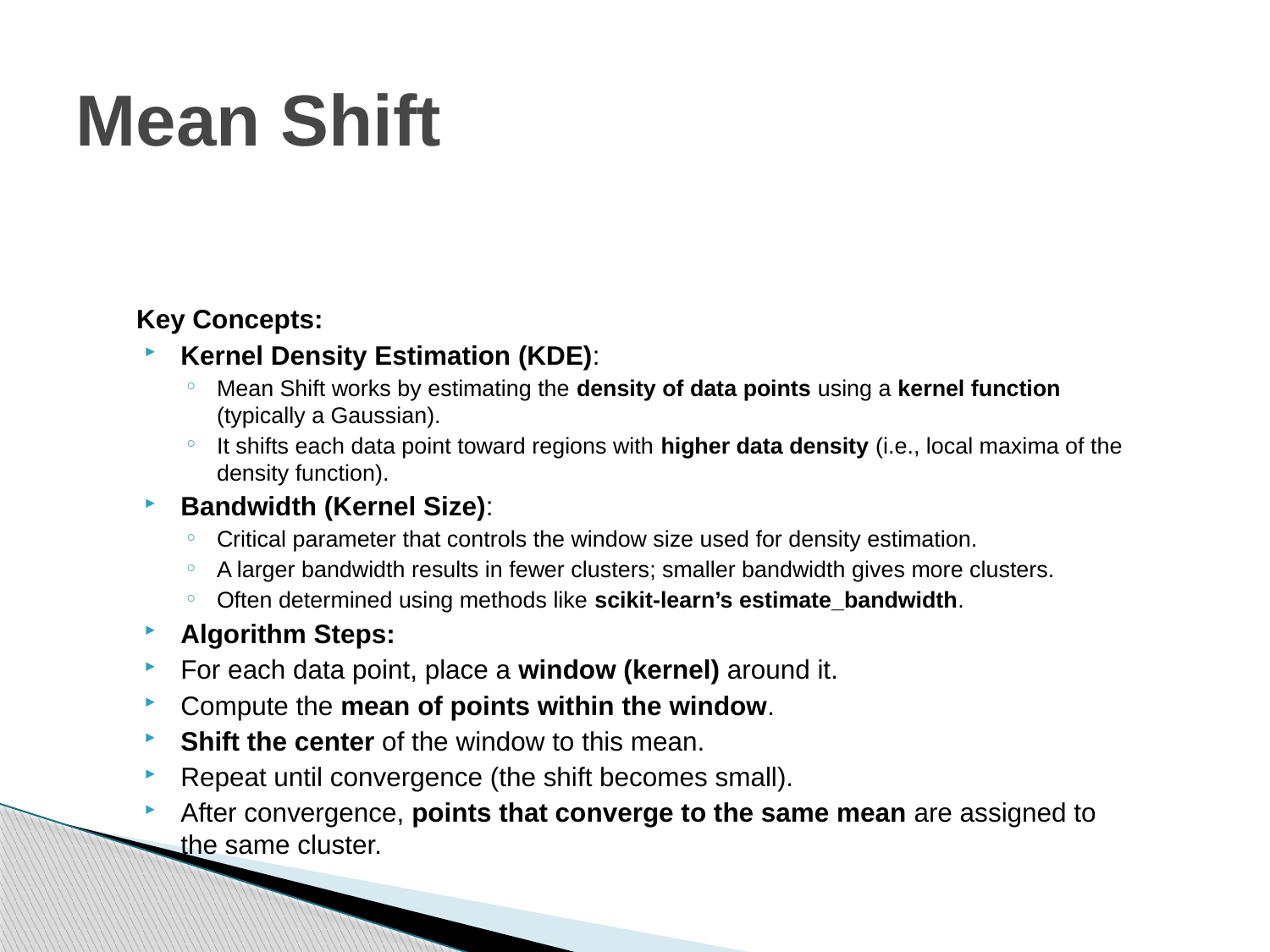

# Mean Shift
 Key Concepts:
Kernel Density Estimation (KDE):
Mean Shift works by estimating the density of data points using a kernel function (typically a Gaussian).
It shifts each data point toward regions with higher data density (i.e., local maxima of the density function).
Bandwidth (Kernel Size):
Critical parameter that controls the window size used for density estimation.
A larger bandwidth results in fewer clusters; smaller bandwidth gives more clusters.
Often determined using methods like scikit-learn’s estimate_bandwidth.
Algorithm Steps:
For each data point, place a window (kernel) around it.
Compute the mean of points within the window.
Shift the center of the window to this mean.
Repeat until convergence (the shift becomes small).
After convergence, points that converge to the same mean are assigned to the same cluster.